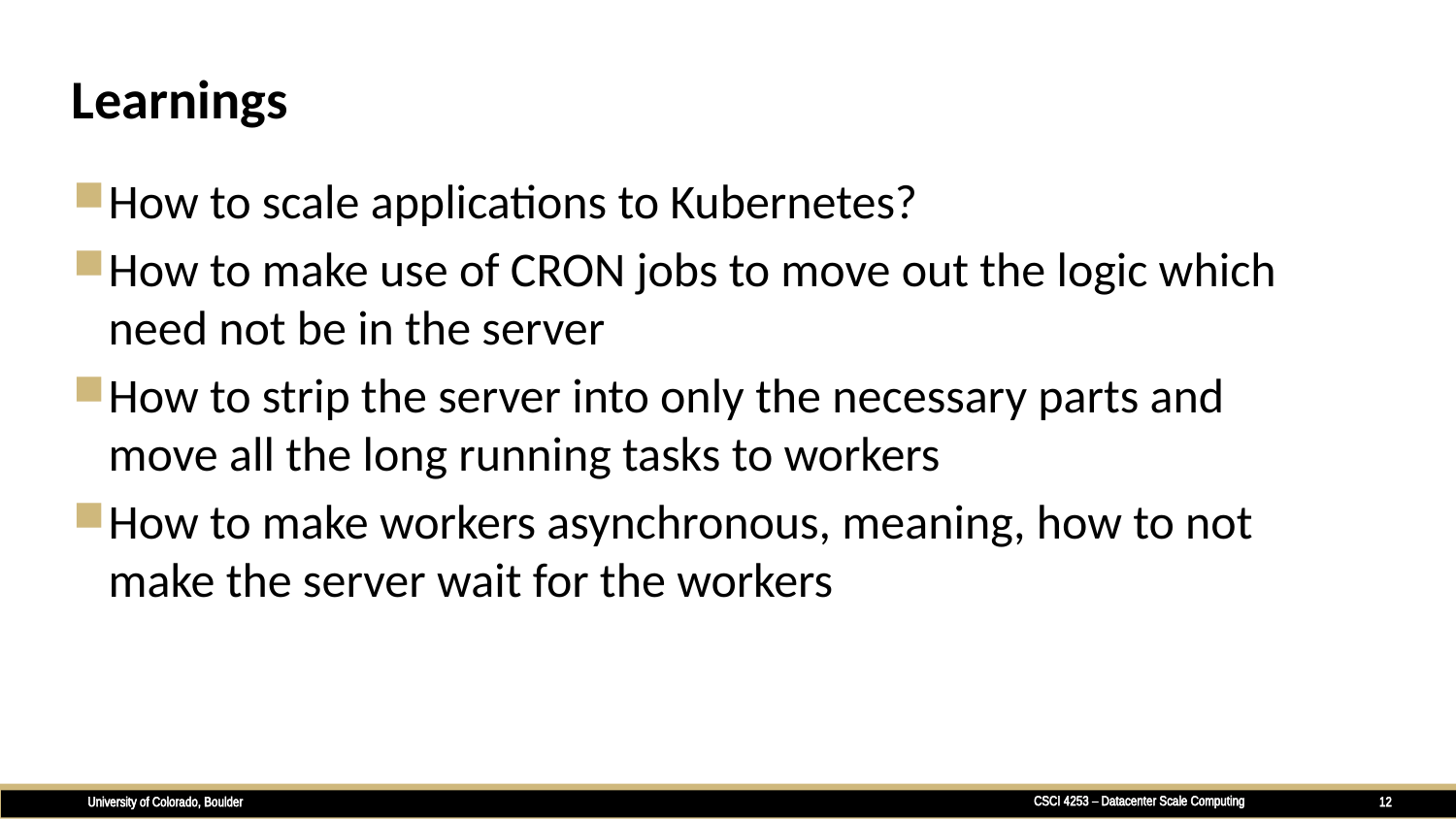

# Learnings
How to scale applications to Kubernetes?
How to make use of CRON jobs to move out the logic which need not be in the server
How to strip the server into only the necessary parts and move all the long running tasks to workers
How to make workers asynchronous, meaning, how to not make the server wait for the workers